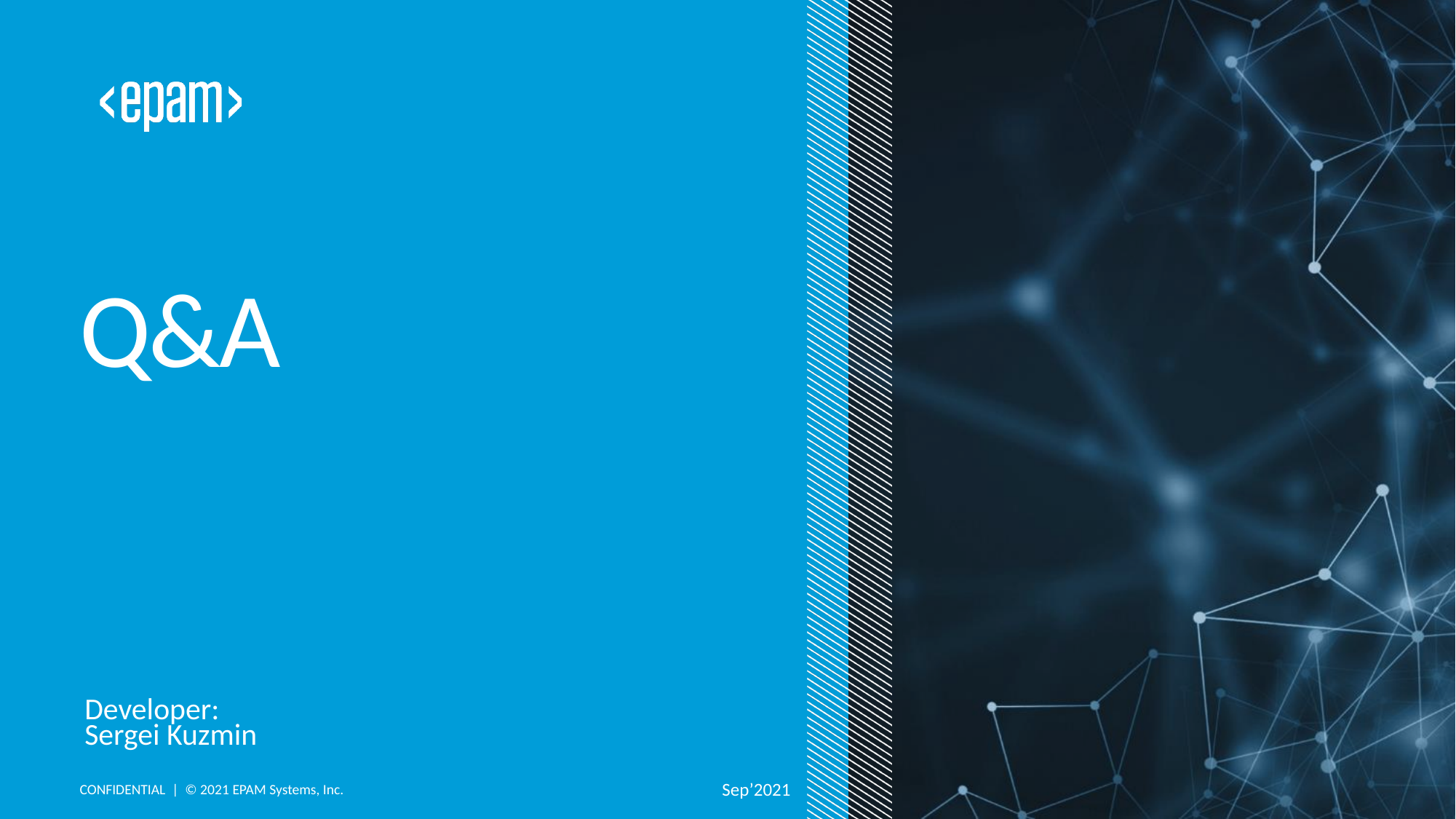

# Q&A
Developer:
Sergei Kuzmin
Sep’2021
CONFIDENTIAL  |  © 2021 EPAM Systems, Inc.